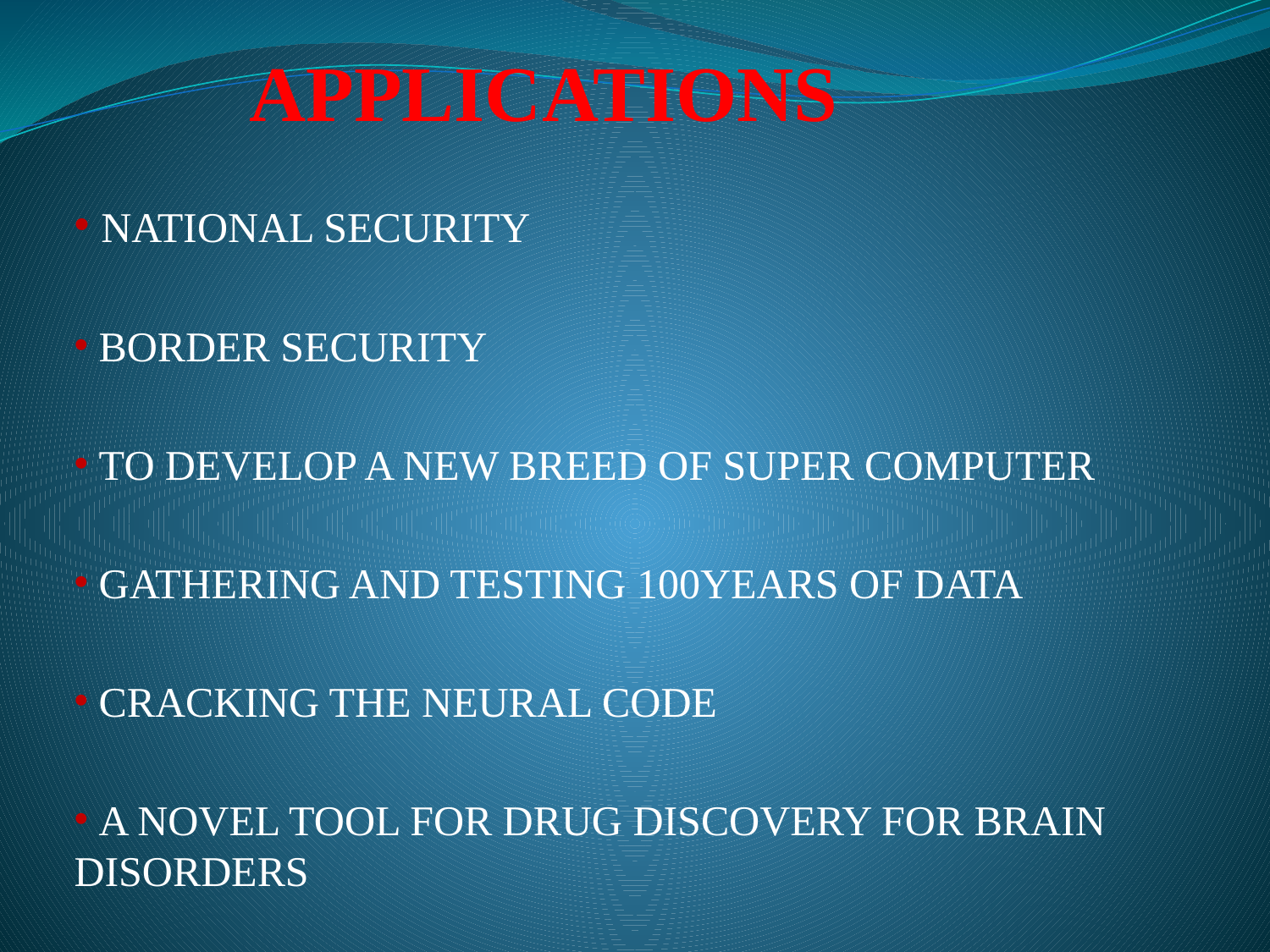

# APPLICATIONS
 NATIONAL SECURITY

 BORDER SECURITY

 TO DEVELOP A NEW BREED OF SUPER COMPUTER

 GATHERING AND TESTING 100YEARS OF DATA

 CRACKING THE NEURAL CODE

 A NOVEL TOOL FOR DRUG DISCOVERY FOR BRAIN DISORDERS